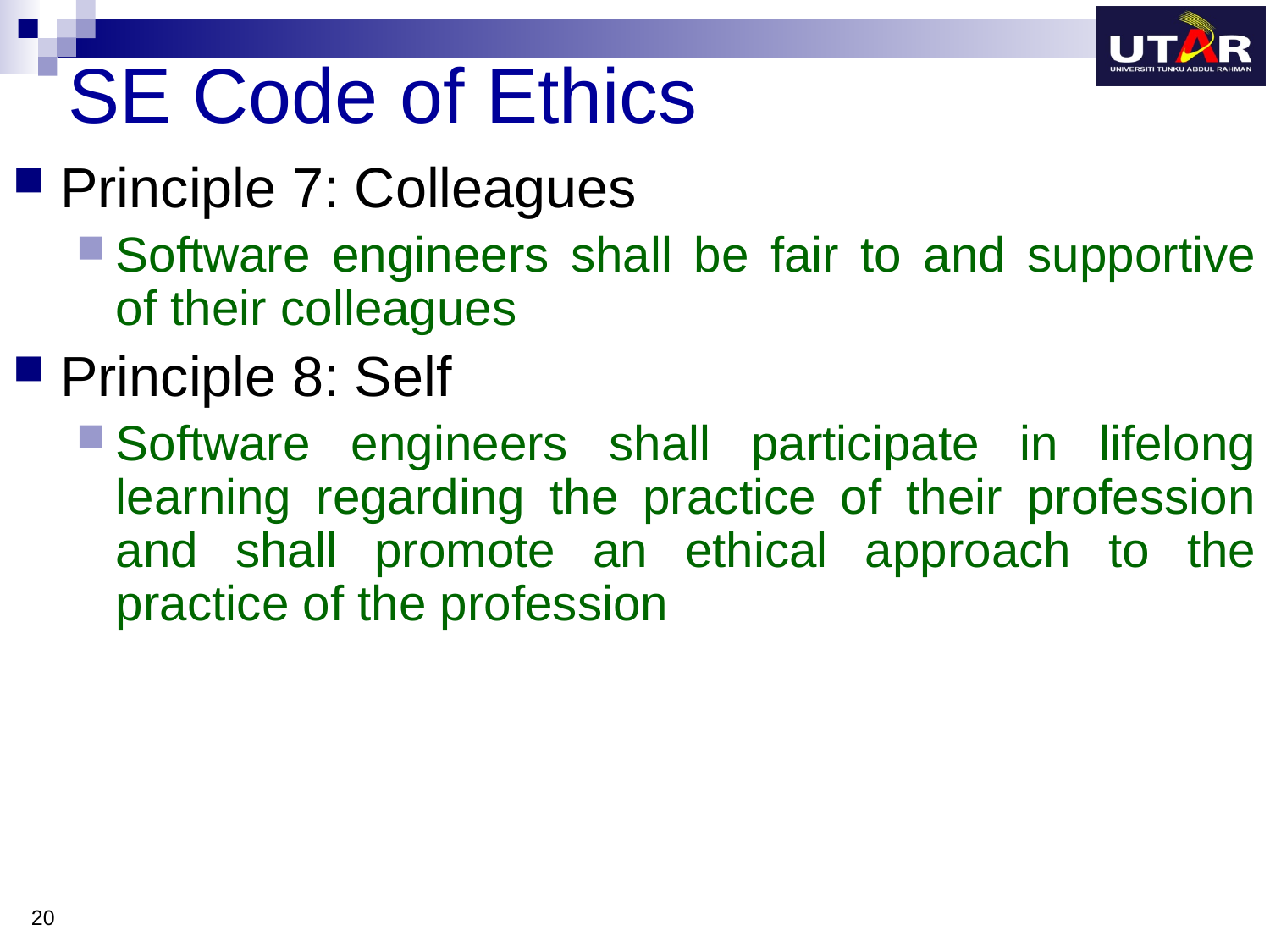

# SE Code of Ethics
Principle 7: Colleagues
Software engineers shall be fair to and supportive of their colleagues
Principle 8: Self
Software engineers shall participate in lifelong learning regarding the practice of their profession and shall promote an ethical approach to the practice of the profession
20